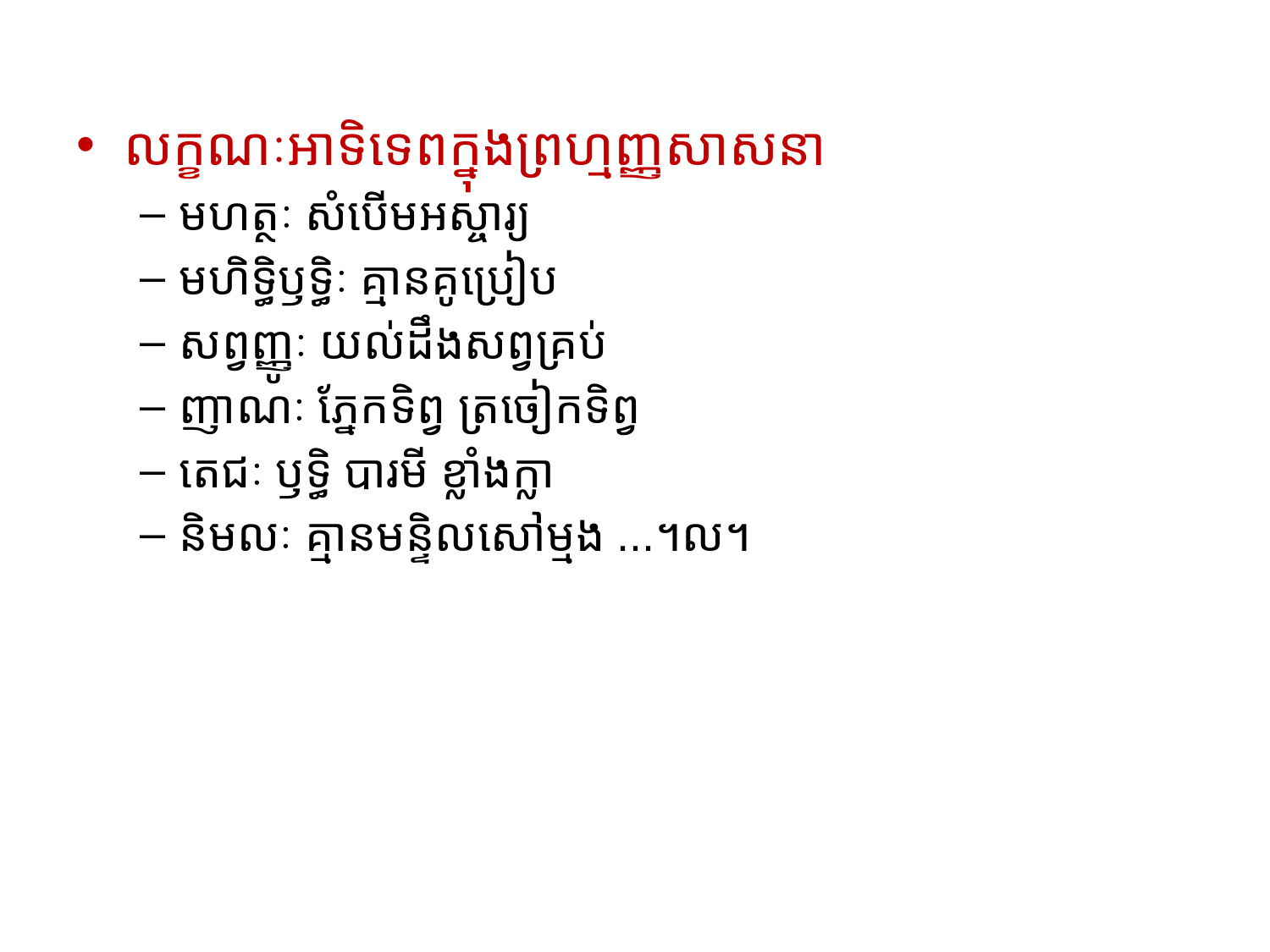

#
លក្ខណៈអាទិទេពក្នុងព្រហ្មញ្ញសាសនា
មហត្ថៈ សំបើមអស្ចារ្យ
មហិទ្ធិឫទ្ធិៈ គ្មានគូប្រៀប
សព្វញ្ញូៈ យល់ដឹងសព្វគ្រប់
ញាណៈ ភ្នែកទិព្វ ត្រចៀកទិព្វ
តេជៈ ឫទ្ធិ បារមី ខ្លាំងក្លា
និមលៈ គ្មានមន្ទិលសៅម្មង ...។ល។